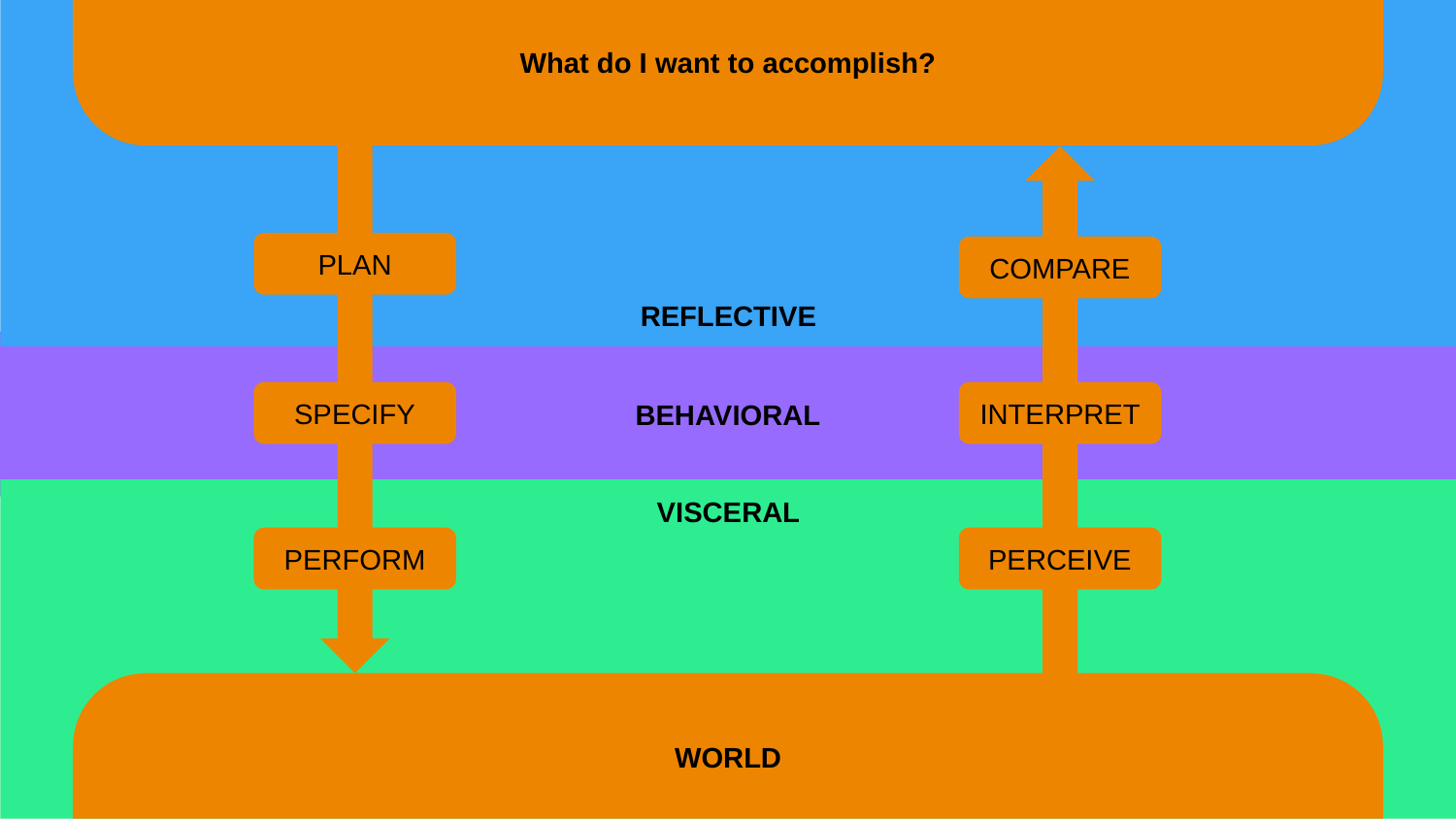

REFLECTIVE
What do I want to accomplish?

PLAN
COMPARE
BEHAVIORAL
SPECIFY
INTERPRET
VISCERAL
PERFORM
PERCEIVE
WORLD